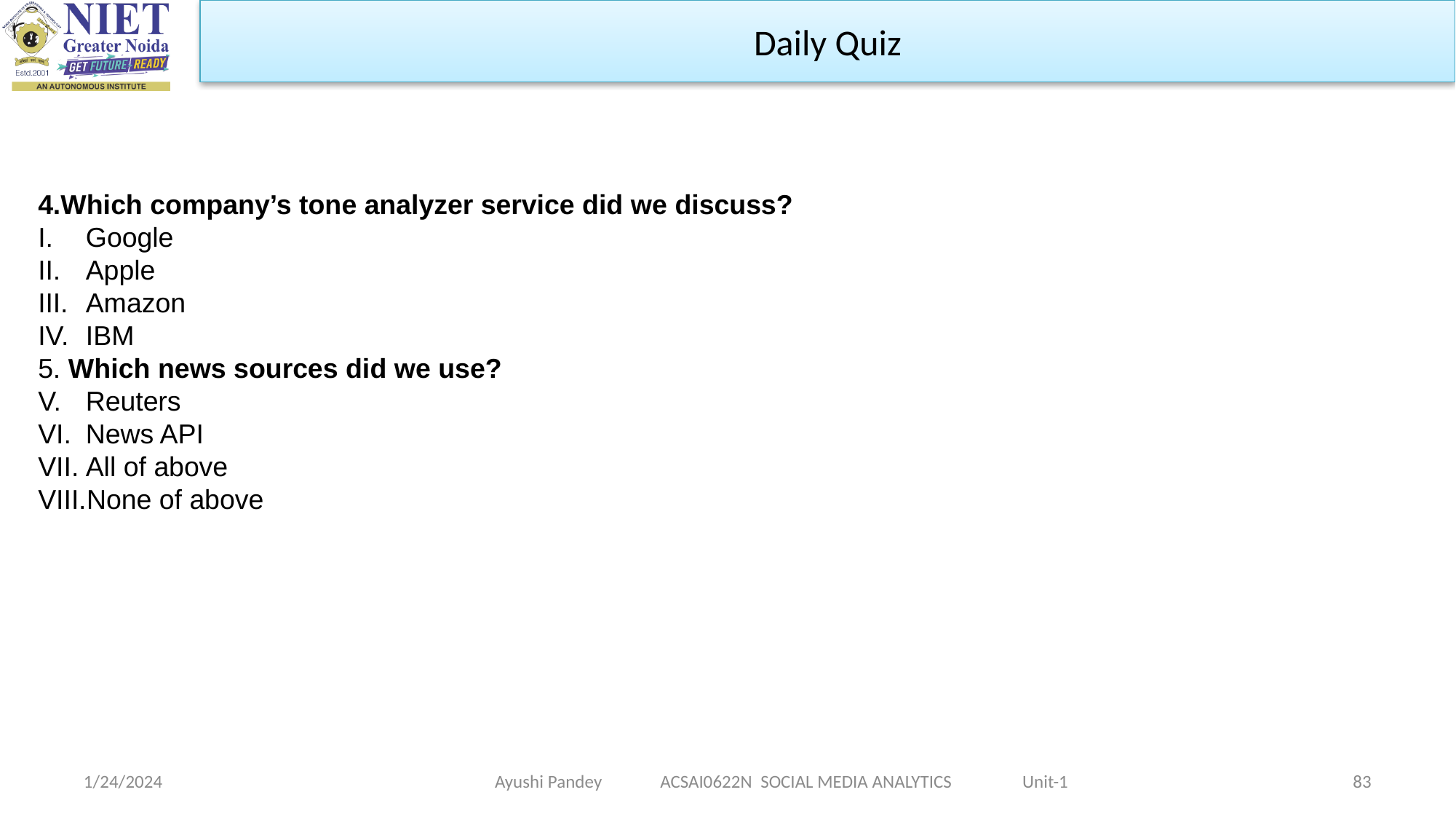

Daily Quiz
4.Which company’s tone analyzer service did we discuss?
Google
Apple
Amazon
IBM
5. Which news sources did we use?
Reuters
News API
All of above
None of above

Ayushi Pandey              ACSAI0622N  SOCIAL MEDIA ANALYTICS                 Unit-1
1/24/2024
83